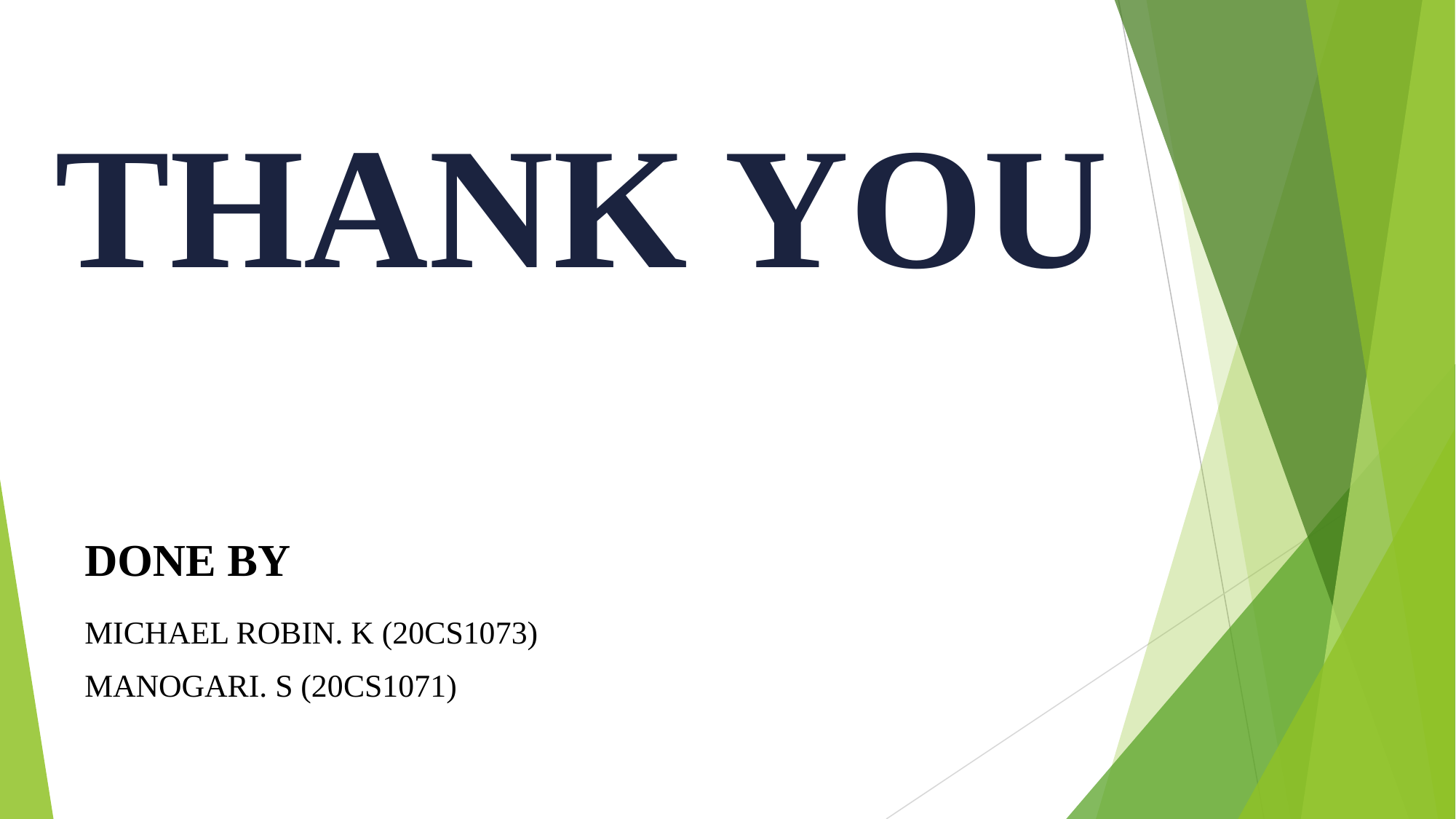

THANK YOU
DONE BY

MICHAEL ROBIN. K (20CS1073)

MANOGARI. S (20CS1071)